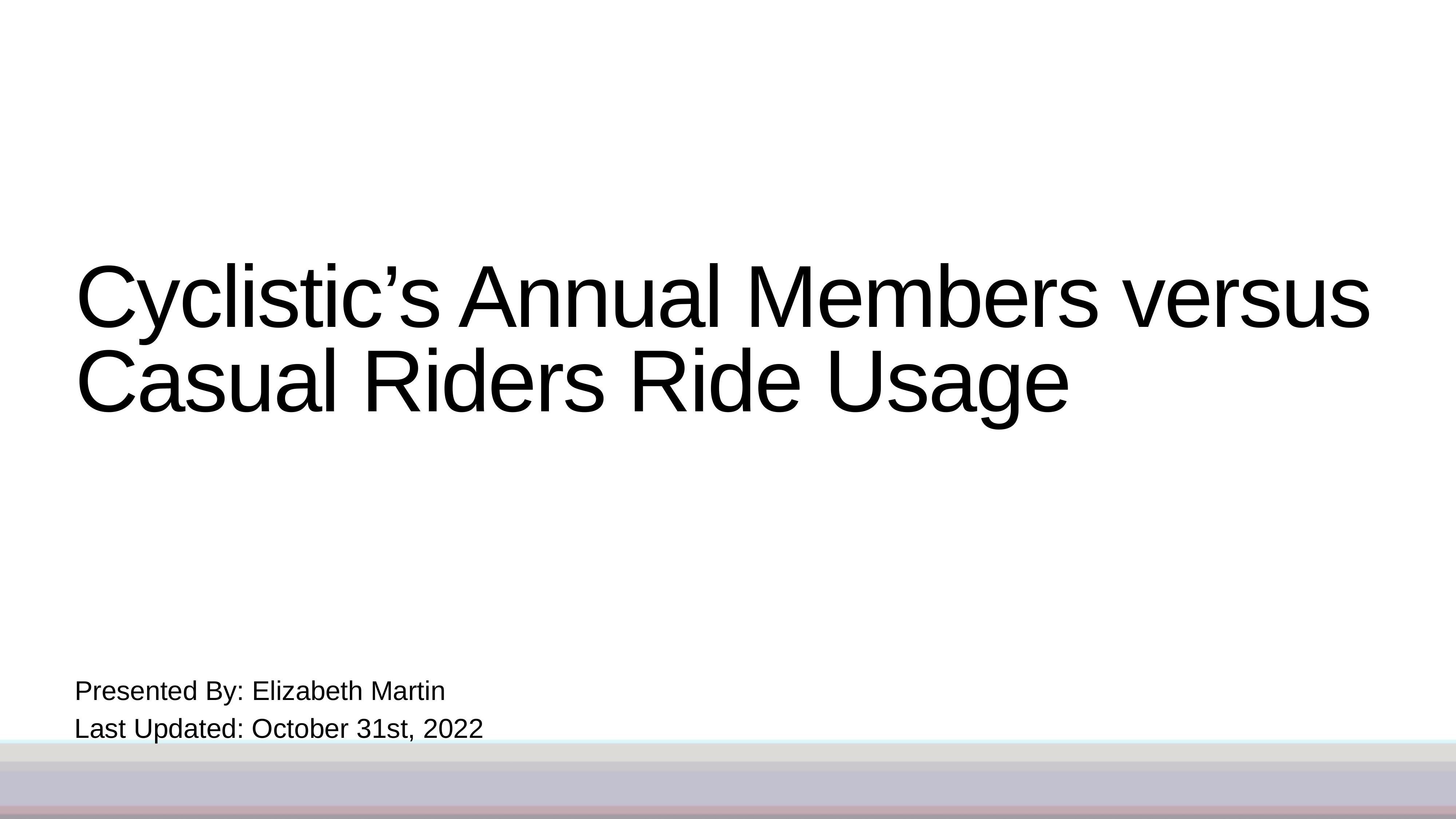

# Cyclistic’s Annual Members versus
Casual Riders Ride Usage
Presented By: Elizabeth Martin
Last Updated: October 31st, 2022